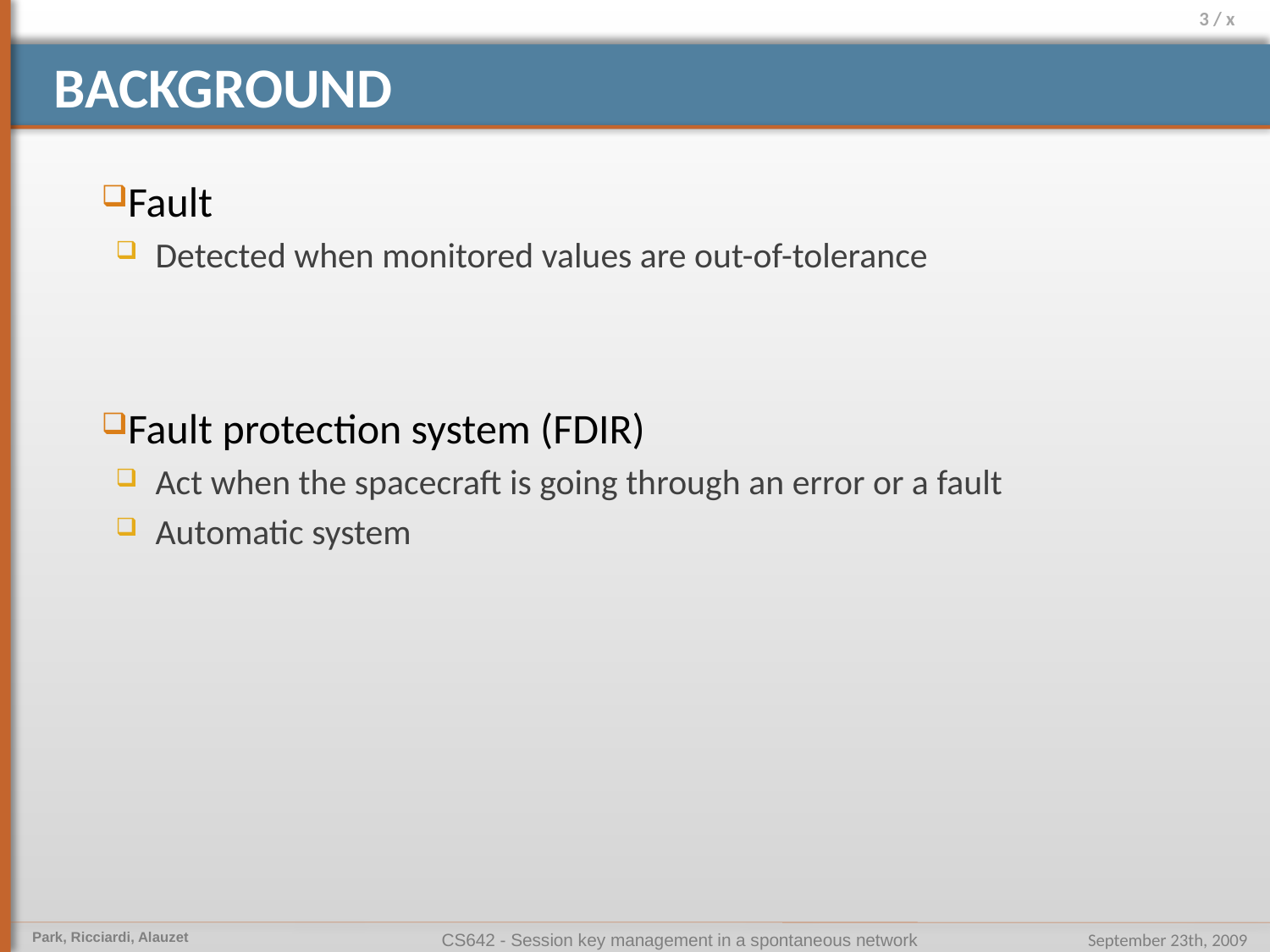

# Background
Fault
Detected when monitored values are out-of-tolerance

Fault protection system (FDIR)
Act when the spacecraft is going through an error or a fault
Automatic system